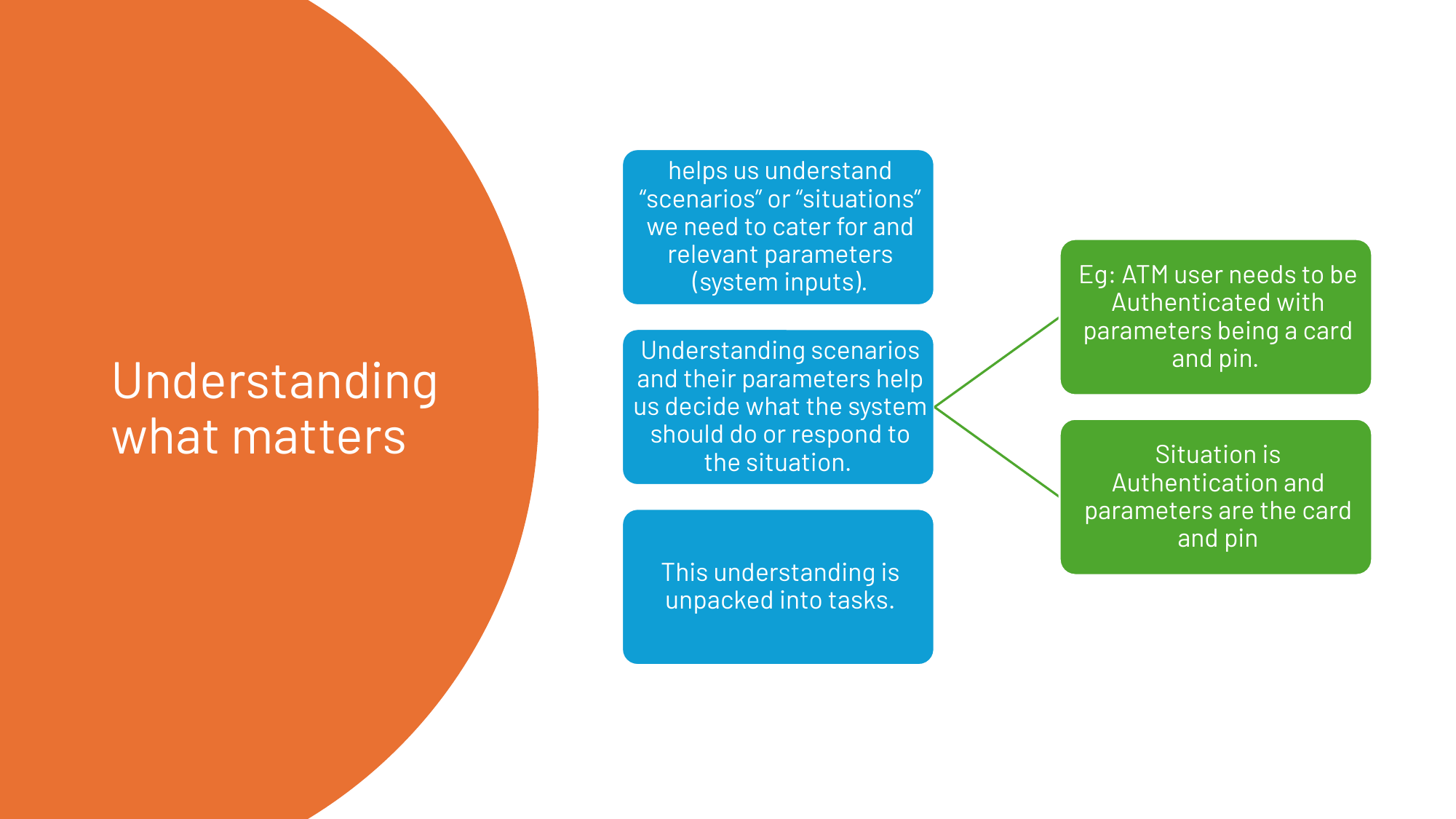

helps us understand “scenarios” or “situations” we need to cater for and relevant parameters (system inputs).
Understanding scenarios and their parameters help us decide what the system should do or respond to the situation.

Eg: ATM user needs to be Authenticated with parameters being a card and pin.

Situation is Authentication and parameters are the card and pin
This understanding is unpacked into tasks.
# Understanding what matters